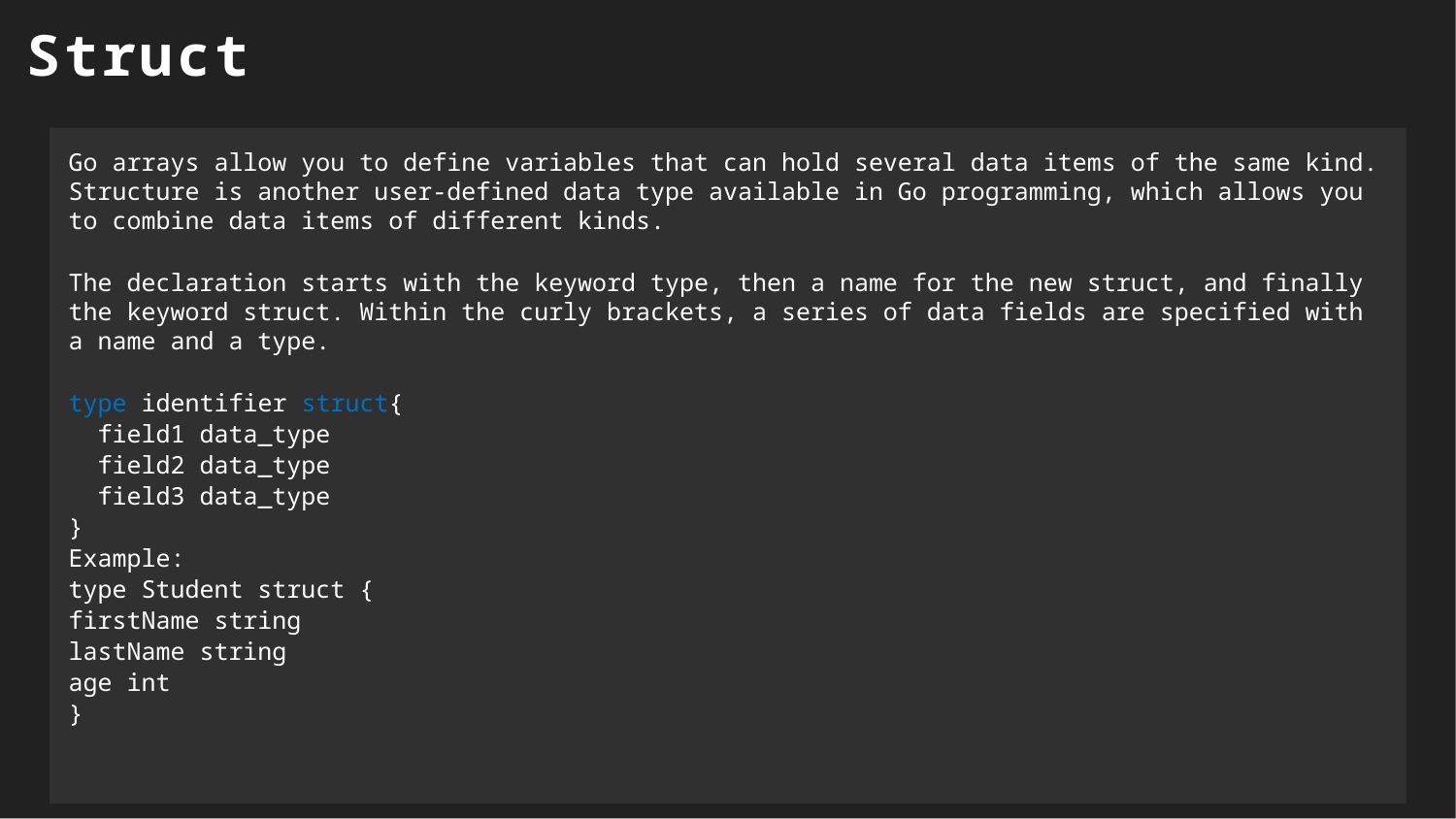

Struct

Go arrays allow you to define variables that can hold several data items of the same kind. Structure is another user-defined data type available in Go programming, which allows you to combine data items of different kinds.

The declaration starts with the keyword type, then a name for the new struct, and finally the keyword struct. Within the curly brackets, a series of data fields are specified with a name and a type.

type identifier struct{
  field1 data_type
  field2 data_type
  field3 data_type
}
Example:
type Student struct {
firstName string
lastName string
age int
}